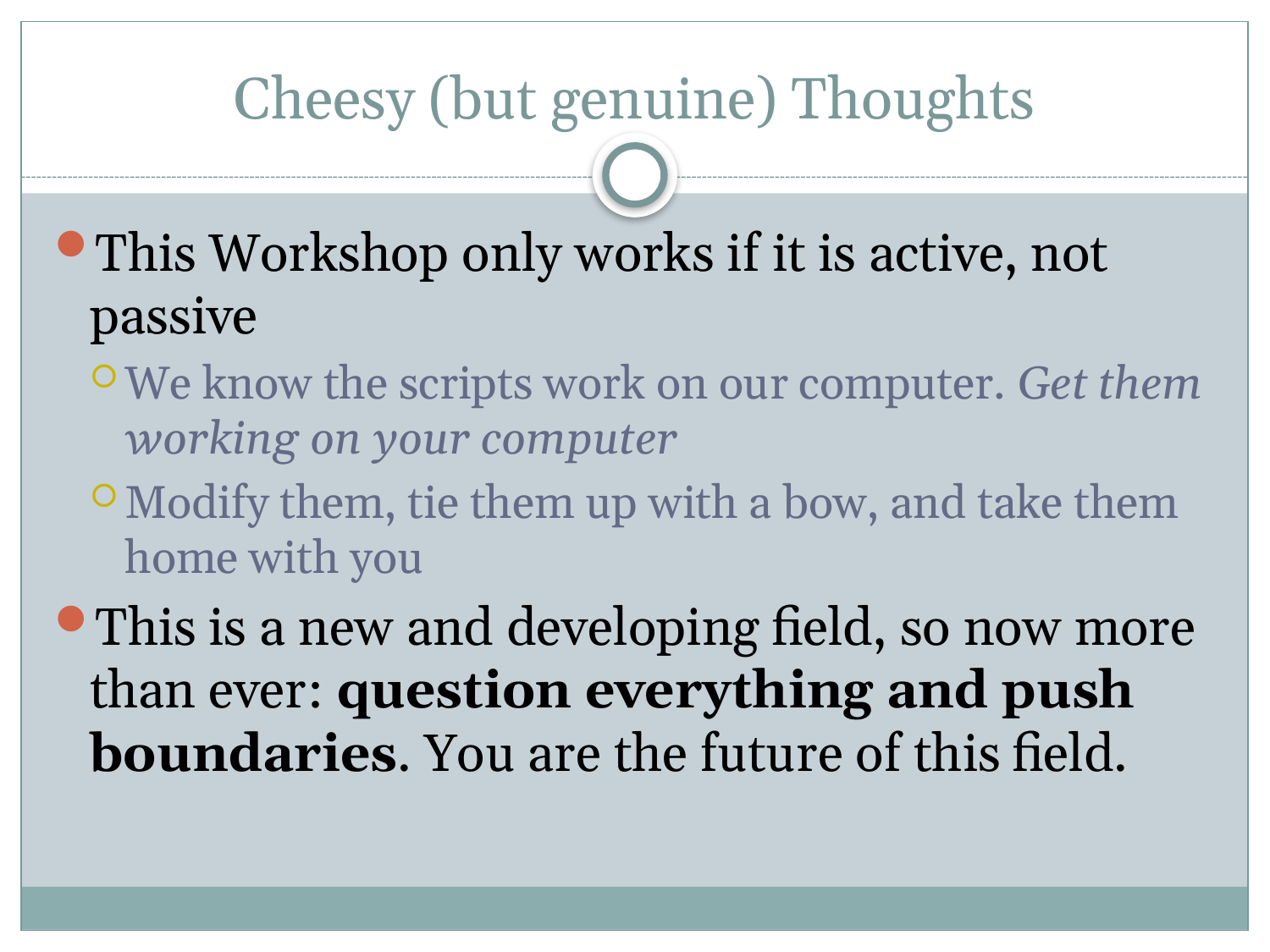

# Cheesy (but genuine) Thoughts
This Workshop only works if it is active, not passive
We know the scripts work on our computer. Get them working on your computer
Modify them, tie them up with a bow, and take them home with you
This is a new and developing field, so now more than ever: question everything and push boundaries. You are the future of this field.